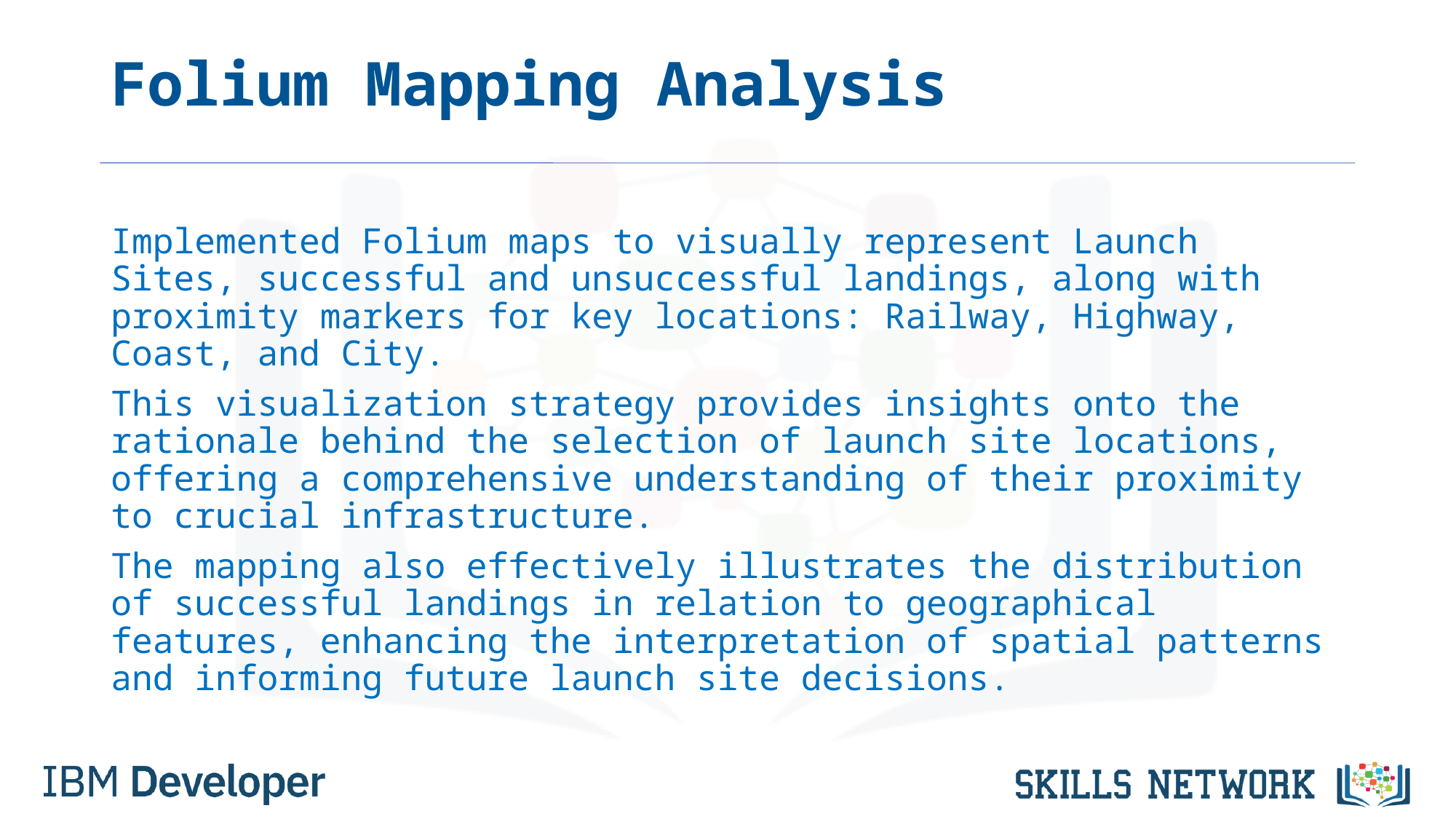

# Folium Mapping Analysis
Implemented Folium maps to visually represent Launch Sites, successful and unsuccessful landings, along with proximity markers for key locations: Railway, Highway, Coast, and City.
This visualization strategy provides insights onto the rationale behind the selection of launch site locations, offering a comprehensive understanding of their proximity to crucial infrastructure.
The mapping also effectively illustrates the distribution of successful landings in relation to geographical features, enhancing the interpretation of spatial patterns and informing future launch site decisions.